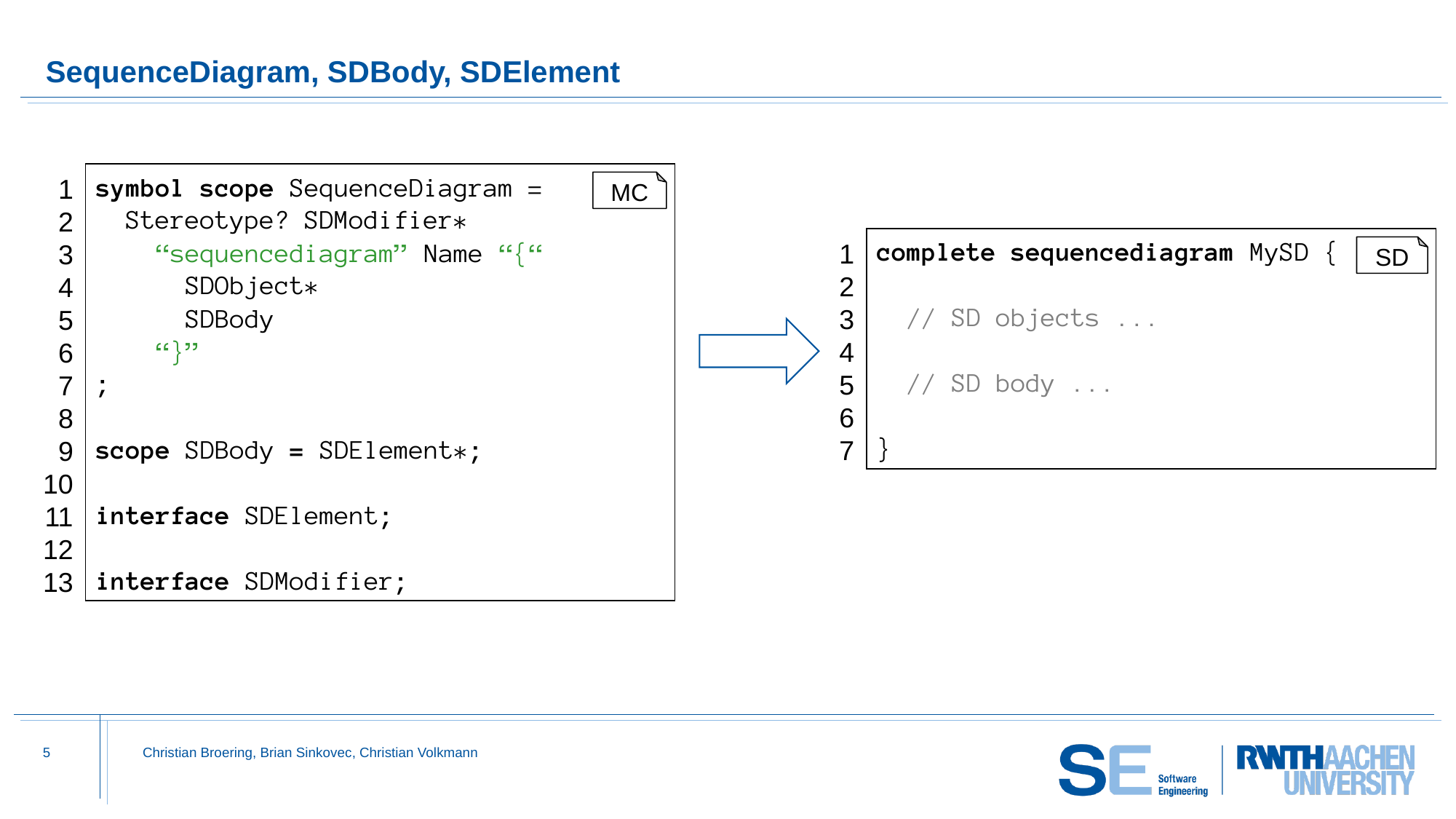

# SequenceDiagram, SDBody, SDElement
symbol scope SequenceDiagram =
  Stereotype? SDModifier*
    “sequencediagram” Name “{“
      SDObject*
      SDBody
    “}”
;

scope SDBody = SDElement*;

interface SDElement;

interface SDModifier;
1
2
3
4
5
6
7
8
9
10
11
12
13
MC
complete sequencediagram MySD {

  // SD objects ...

  // SD body ...

}
1
2
3
4
5
6
7
SD